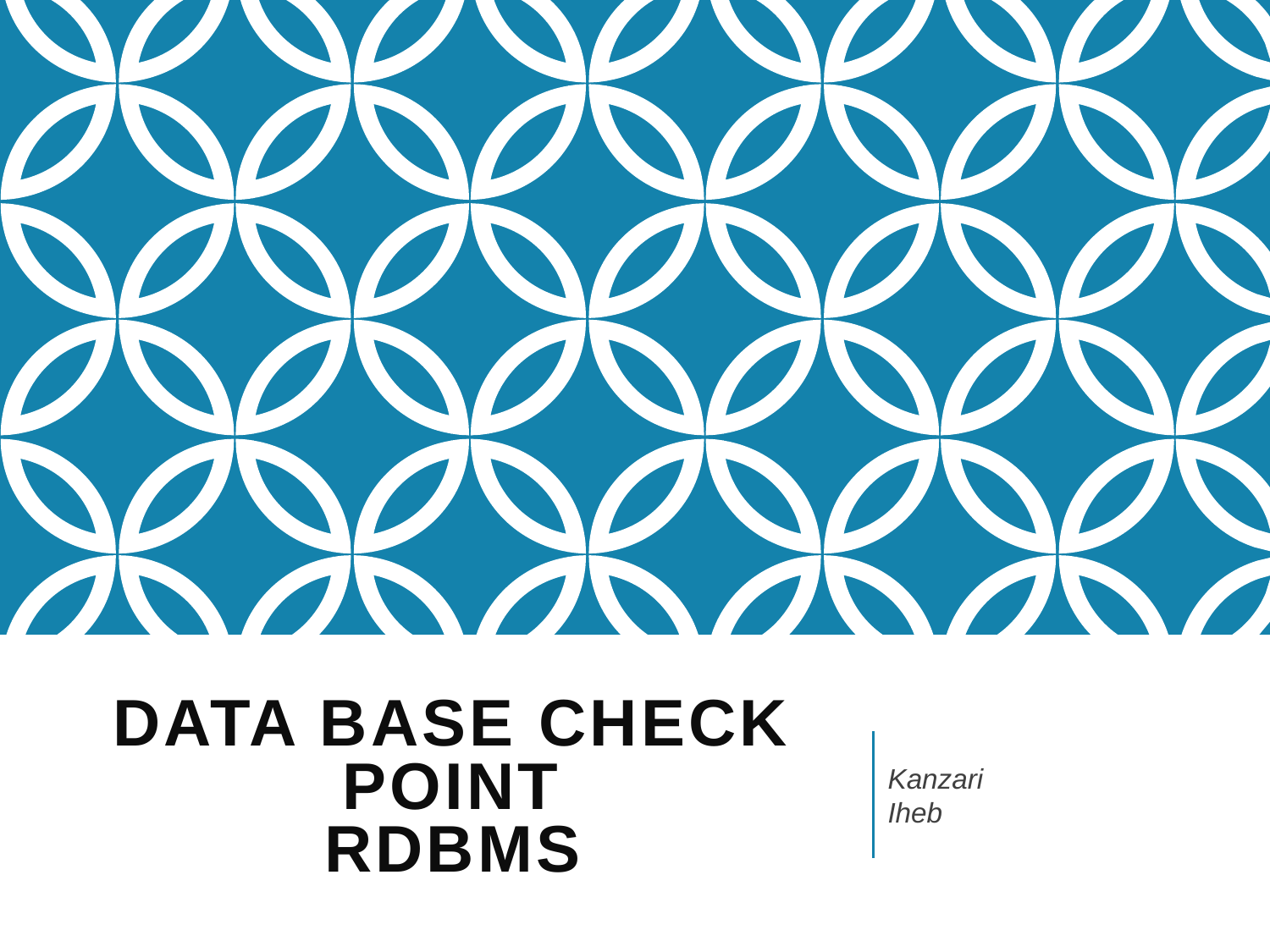

# Data Base Check Point RDBMS

Kanzari Iheb